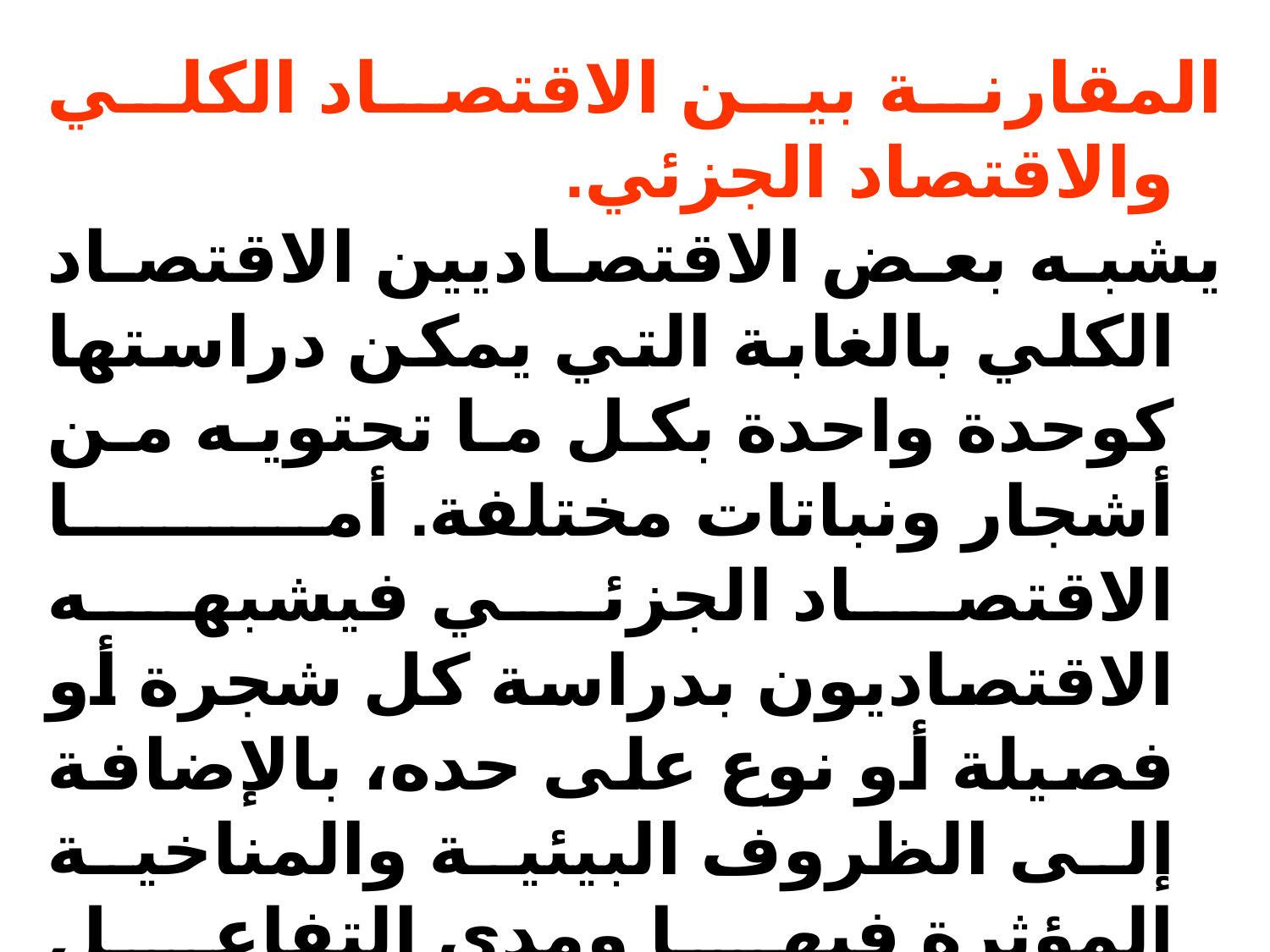

المقارنة بين الاقتصاد الكلي والاقتصاد الجزئي.
يشبه بعض الاقتصاديين الاقتصاد الكلي بالغابة التي يمكن دراستها كوحدة واحدة بكل ما تحتويه من أشجار ونباتات مختلفة. أما الاقتصاد الجزئي فيشبهه الاقتصاديون بدراسة كل شجرة أو فصيلة أو نوع على حده، بالإضافة إلى الظروف البيئية والمناخية المؤثرة فيها ومدى التفاعل والتأثير المتبادل بينها. ومن هنا يمكن القول أن الاقتصاد القومي ككل يتأثر بسلوك كل وحدة من وحداته العاملة ويؤثر فيها في آن واحد.